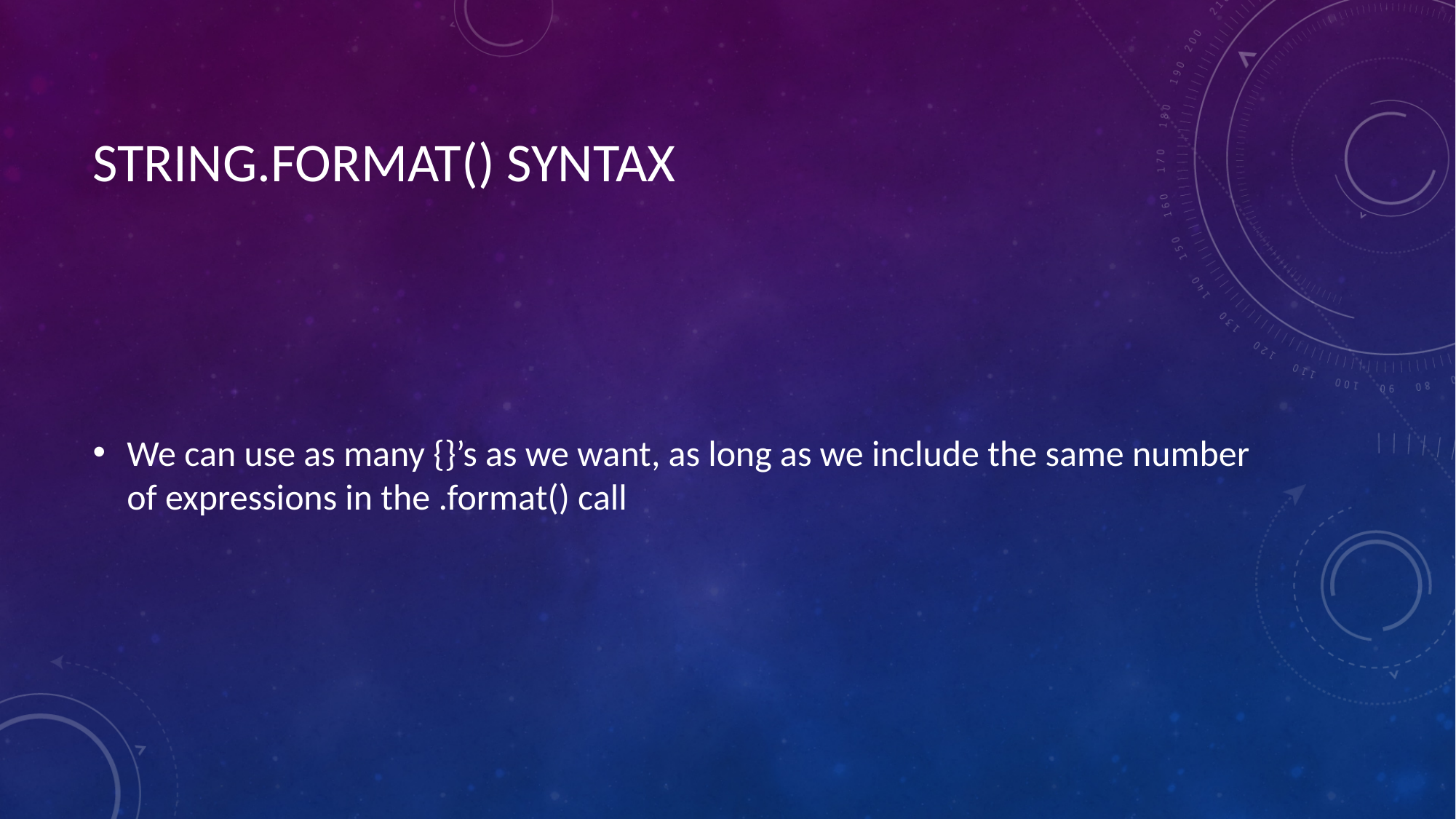

# String.format() Syntax
We can use as many {}’s as we want, as long as we include the same number of expressions in the .format() call